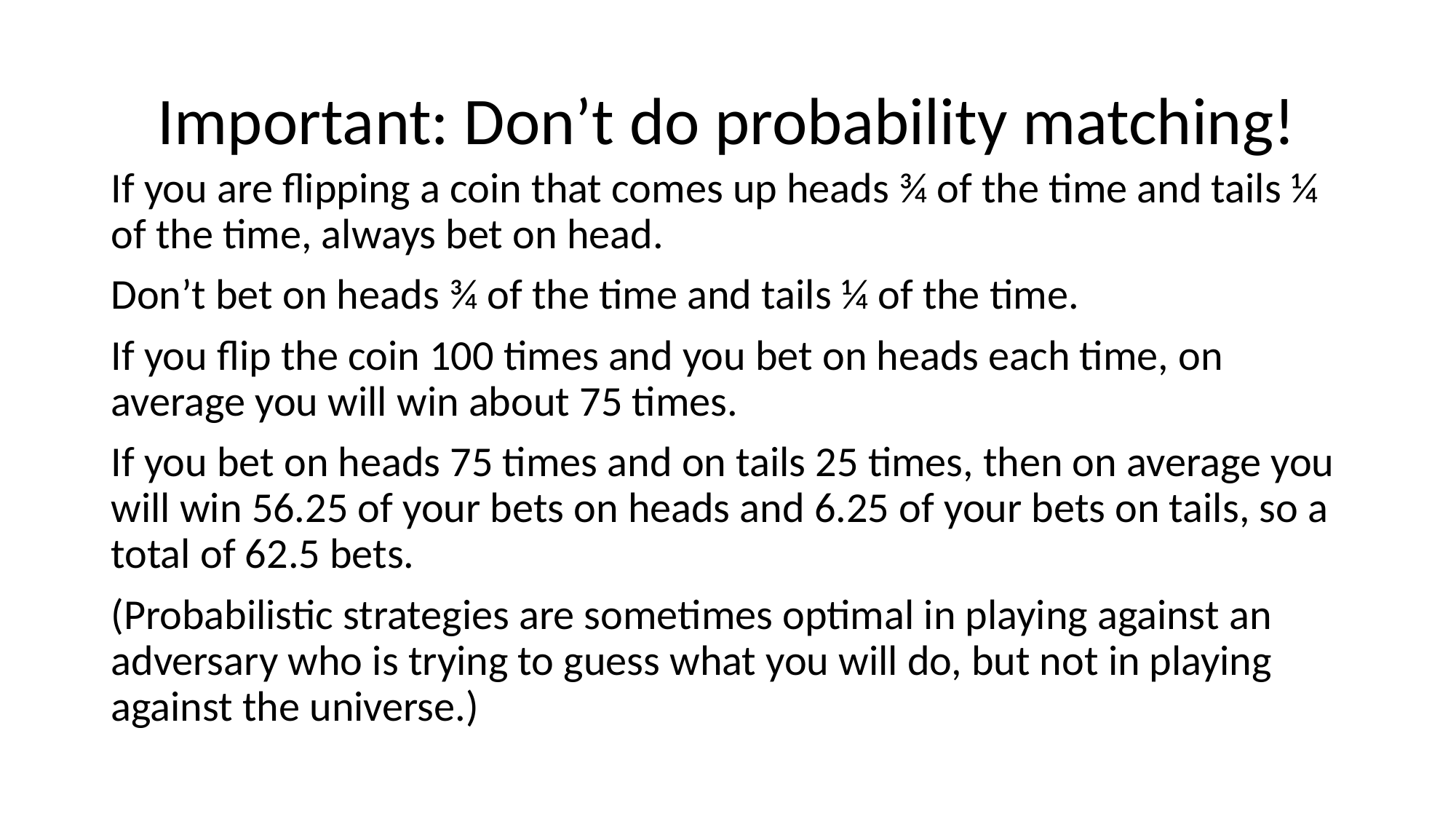

# Important: Don’t do probability matching!
If you are flipping a coin that comes up heads ¾ of the time and tails ¼ of the time, always bet on head.
Don’t bet on heads ¾ of the time and tails ¼ of the time.
If you flip the coin 100 times and you bet on heads each time, on average you will win about 75 times.
If you bet on heads 75 times and on tails 25 times, then on average you will win 56.25 of your bets on heads and 6.25 of your bets on tails, so a total of 62.5 bets.
(Probabilistic strategies are sometimes optimal in playing against an adversary who is trying to guess what you will do, but not in playing against the universe.)